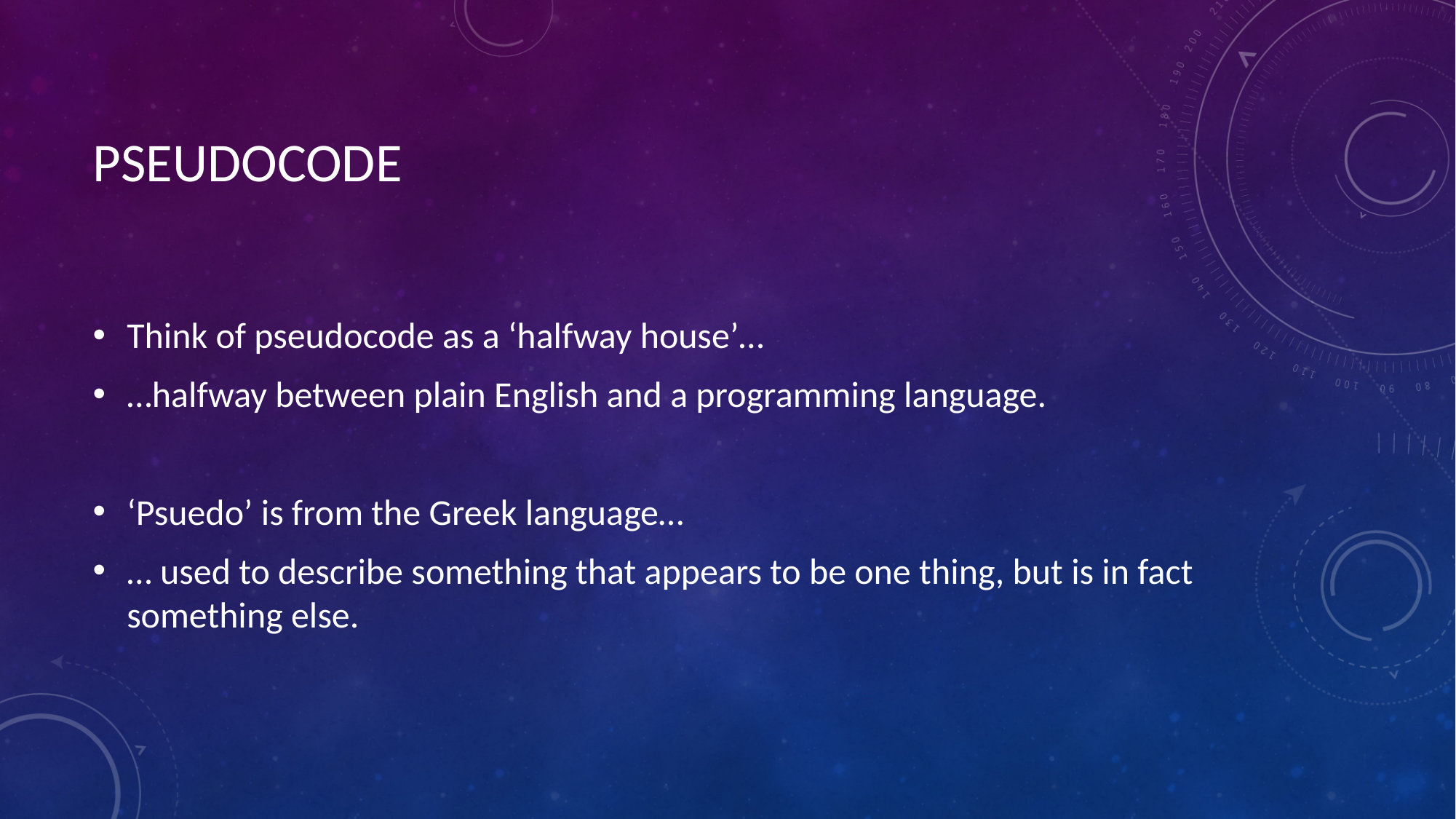

# pseudocode
Think of pseudocode as a ‘halfway house’…
…halfway between plain English and a programming language.

‘Psuedo’ is from the Greek language…
… used to describe something that appears to be one thing, but is in fact something else.